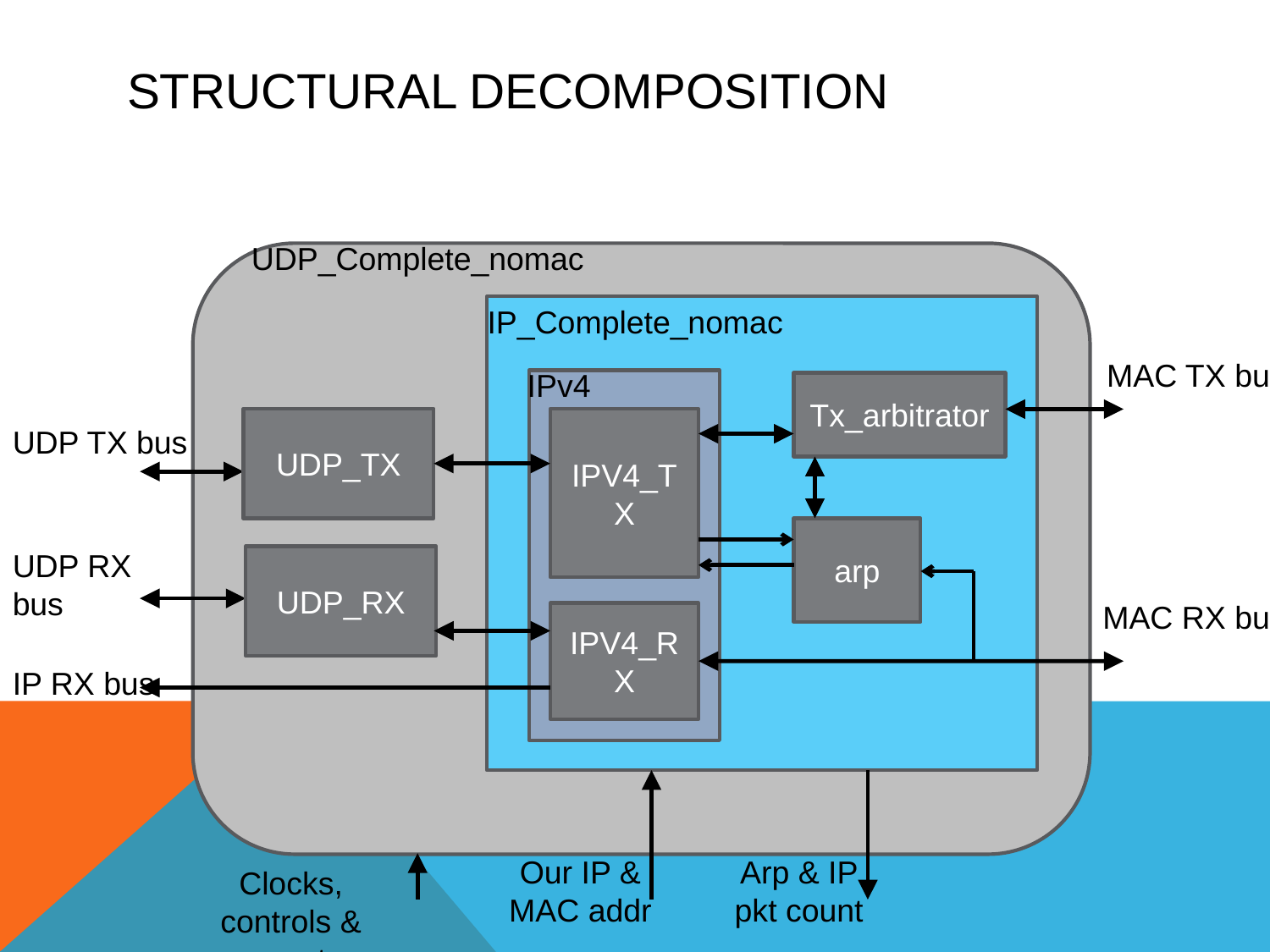

# Structural Decomposition
UDP_Complete_nomac

IP_Complete_nomac
MAC TX bus
IPv4

Tx_arbitrator
UDP_TX
IPV4_TX
UDP TX bus
arp
UDP RX bus
UDP_RX
MAC RX bus
IPV4_RX
IP RX bus
Our IP & MAC addr
Arp & IP pkt count
Clocks, controls & reset